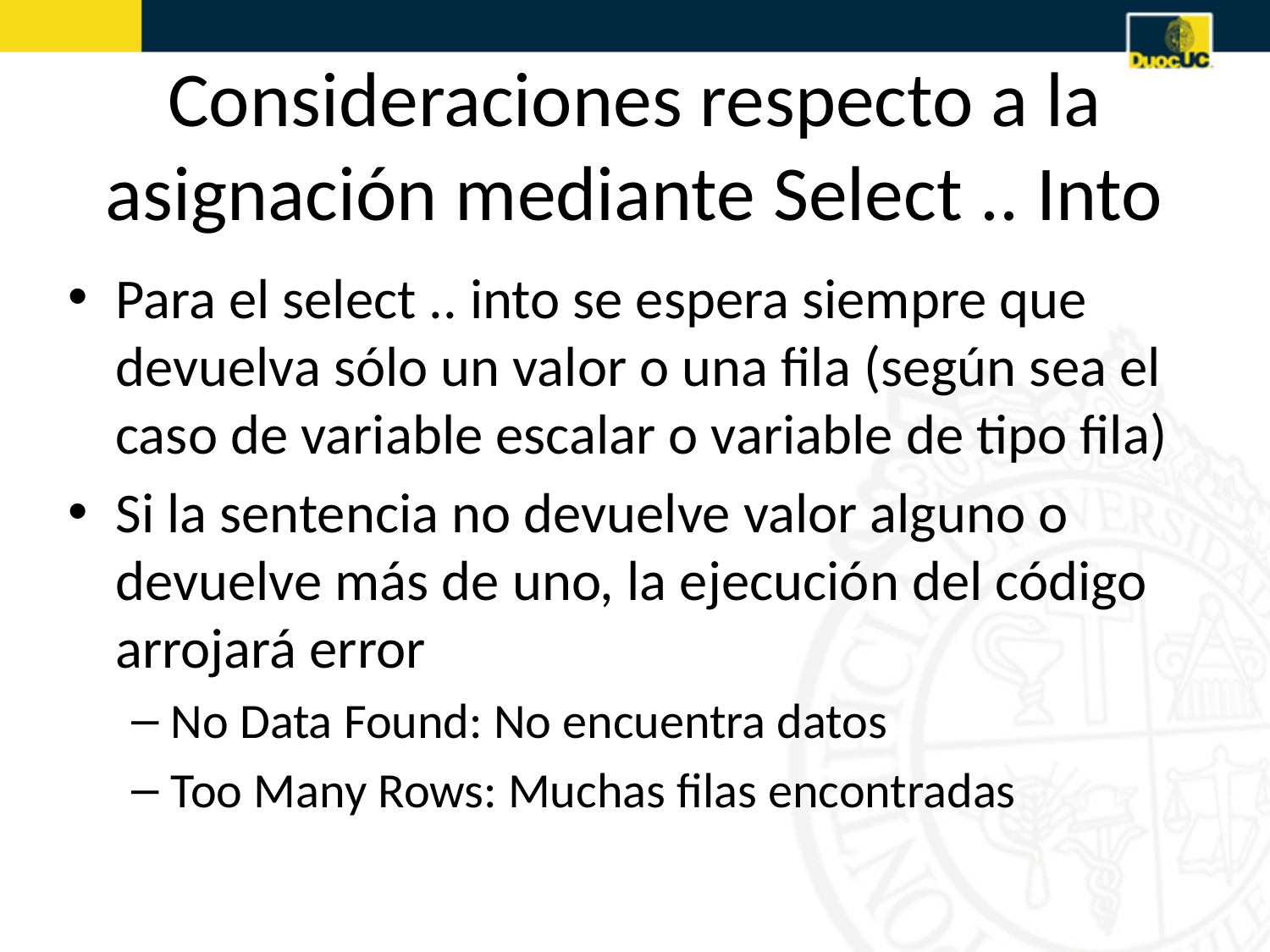

# Consideraciones respecto a la asignación mediante Select .. Into
Para el select .. into se espera siempre que devuelva sólo un valor o una fila (según sea el caso de variable escalar o variable de tipo fila)
Si la sentencia no devuelve valor alguno o devuelve más de uno, la ejecución del código arrojará error
No Data Found: No encuentra datos
Too Many Rows: Muchas filas encontradas